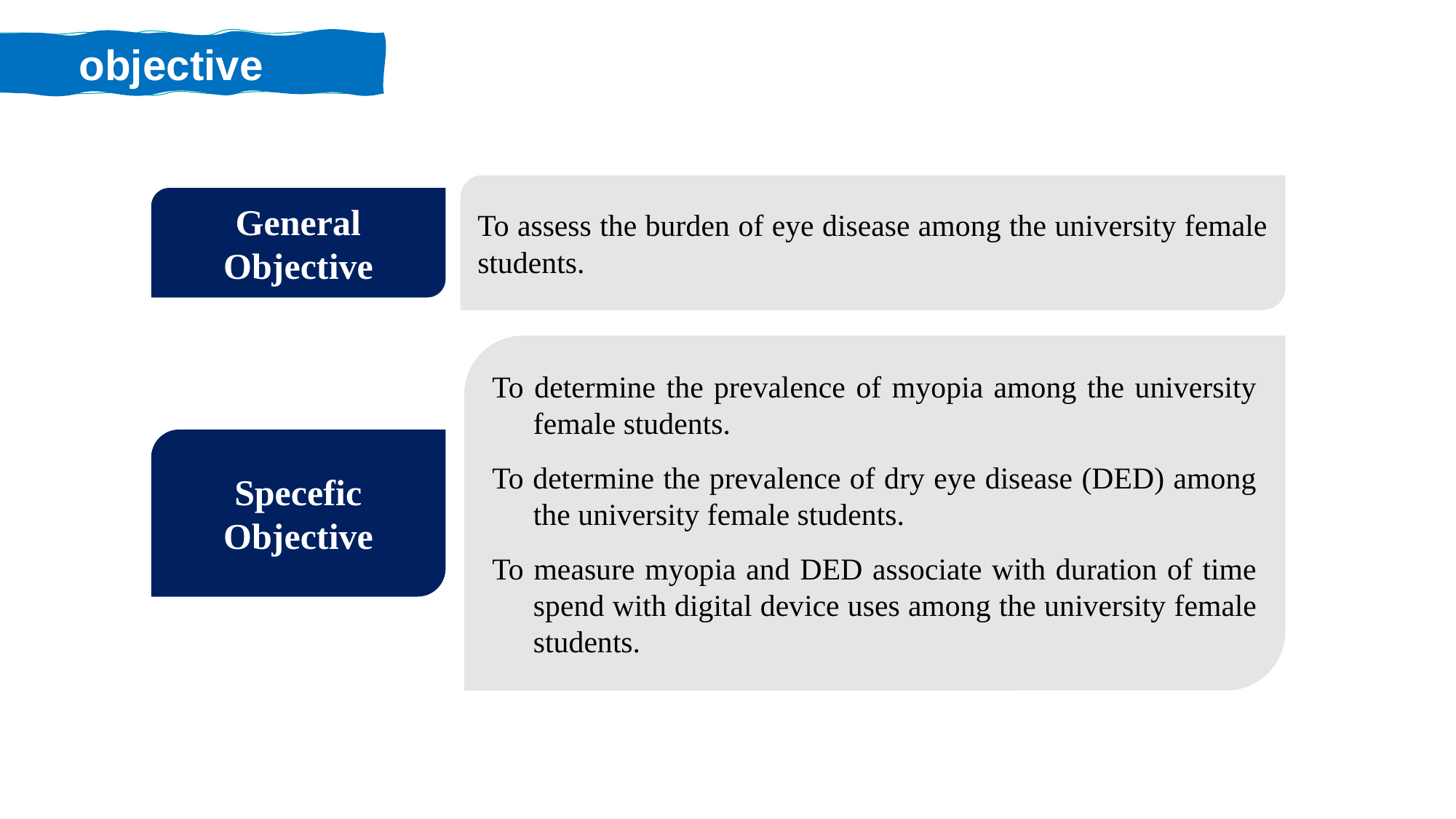

objective
To assess the burden of eye disease among the university female students.
General Objective
To determine the prevalence of myopia among the university female students.
To determine the prevalence of dry eye disease (DED) among the university female students.
To measure myopia and DED associate with duration of time spend with digital device uses among the university female students.
Specefic Objective